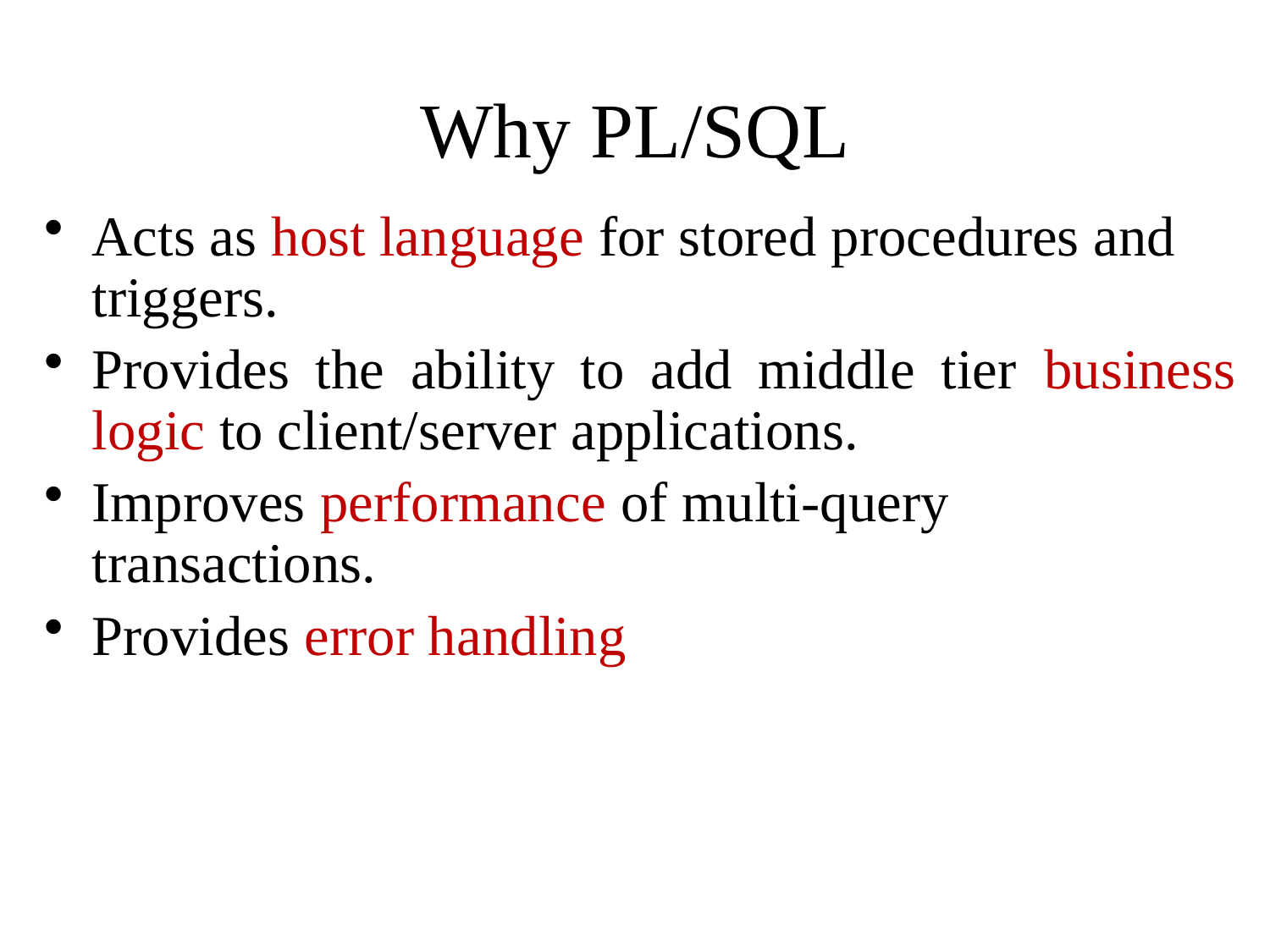

# Why PL/SQL
Acts as host language for stored procedures and triggers.
Provides the ability to add middle tier business logic to client/server applications.
Improves performance of multi-query transactions.
Provides error handling